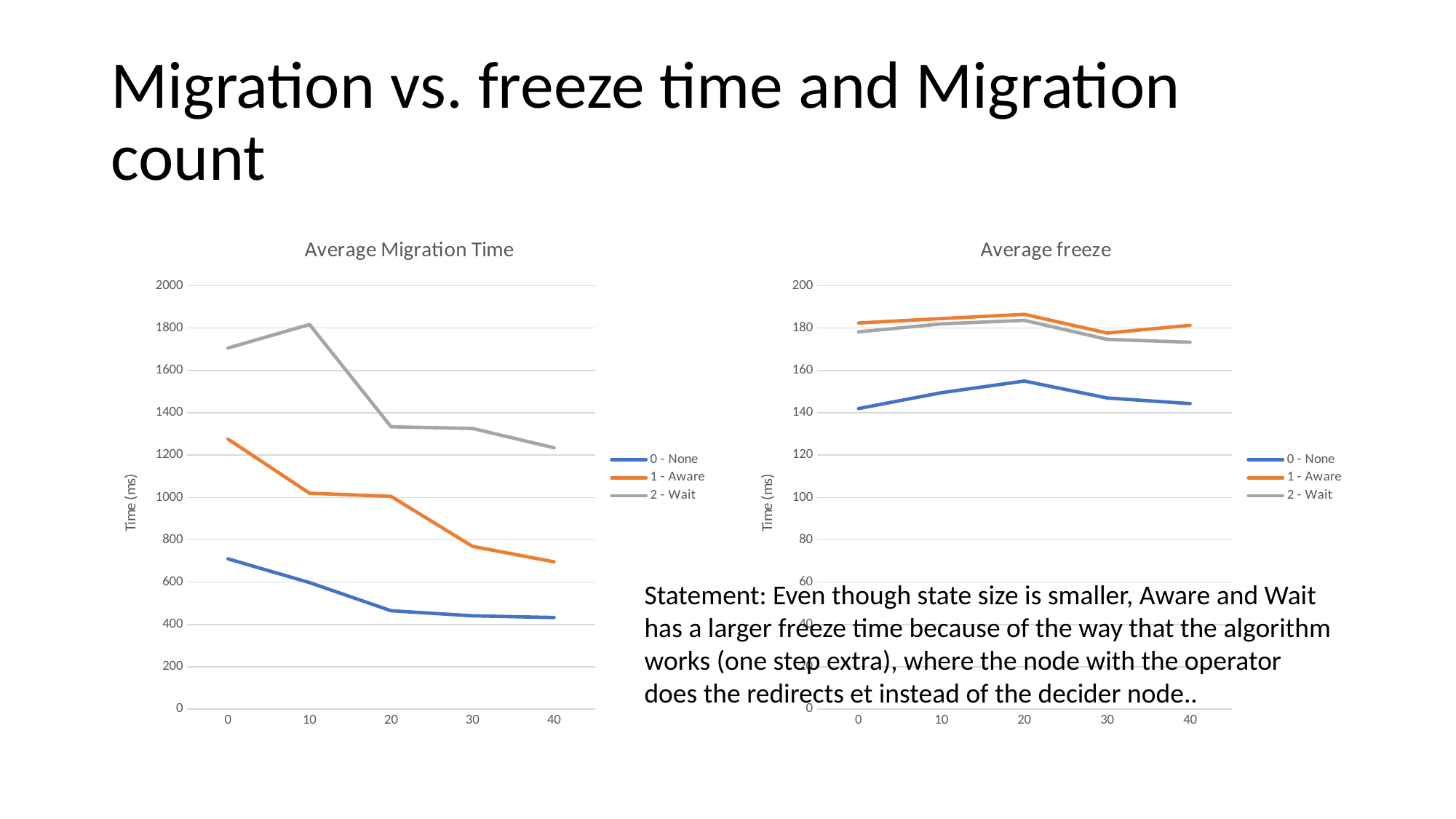

# Migration vs. freeze time and Migration count

### Chart: Average Migration Time

| Category | 0 - None | 1 - Aware | 2 - Wait |
|---|---|---|---|
| 0 | 710.0 | 1276.0 | 1706.0 |
| 10 | 598.0 | 1020.0 | 1817.0 |
| 20 | 465.0 | 1005.0 | 1334.0 |
| 30 | 441.0 | 769.0 | 1326.0 |
| 40 | 433.0 | 696.0 | 1235.0 |

### Chart: Average freeze

| Category | 0 - None | 1 - Aware | 2 - Wait |
|---|---|---|---|
| 0 | 142.0 | 182.4 | 178.2 |
| 10 | 149.5 | 184.5 | 182.0 |
| 20 | 155.0 | 186.5 | 183.66666666666666 |
| 30 | 147.0 | 177.66666666666666 | 174.66666666666666 |
| 40 | 144.33333333333334 | 181.33333333333334 | 173.33333333333334 |
Statement: Even though state size is smaller, Aware and Wait has a larger freeze time because of the way that the algorithm works (one step extra), where the node with the operator does the redirects et instead of the decider node..